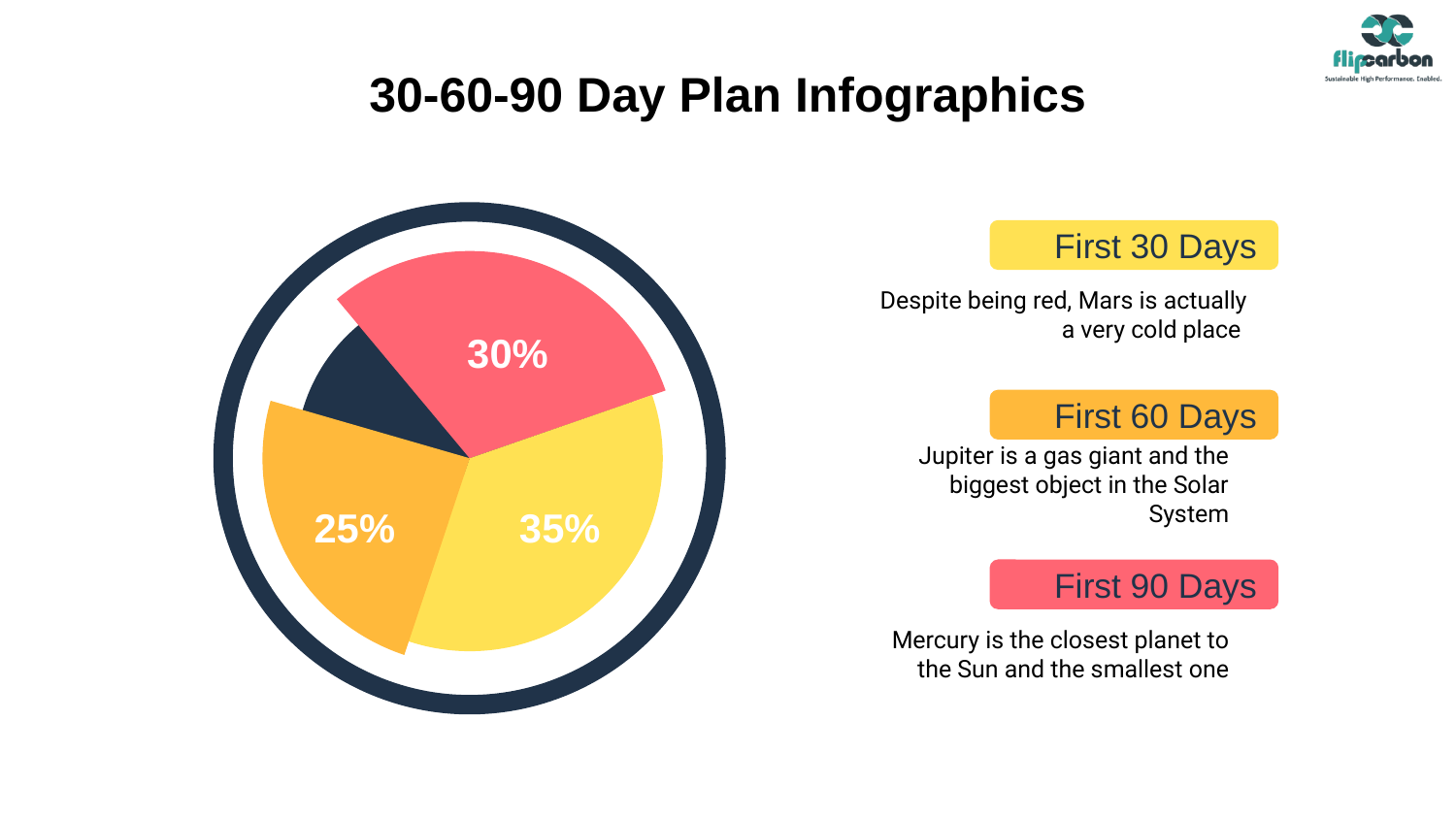

# 30-60-90 Day Plan Infographics

First 30 Days

Despite being red, Mars is actually a very cold place

30%
First 60 Days

Jupiter is a gas giant and the biggest object in the Solar System
25%
35%
First 90 Days

Mercury is the closest planet to the Sun and the smallest one